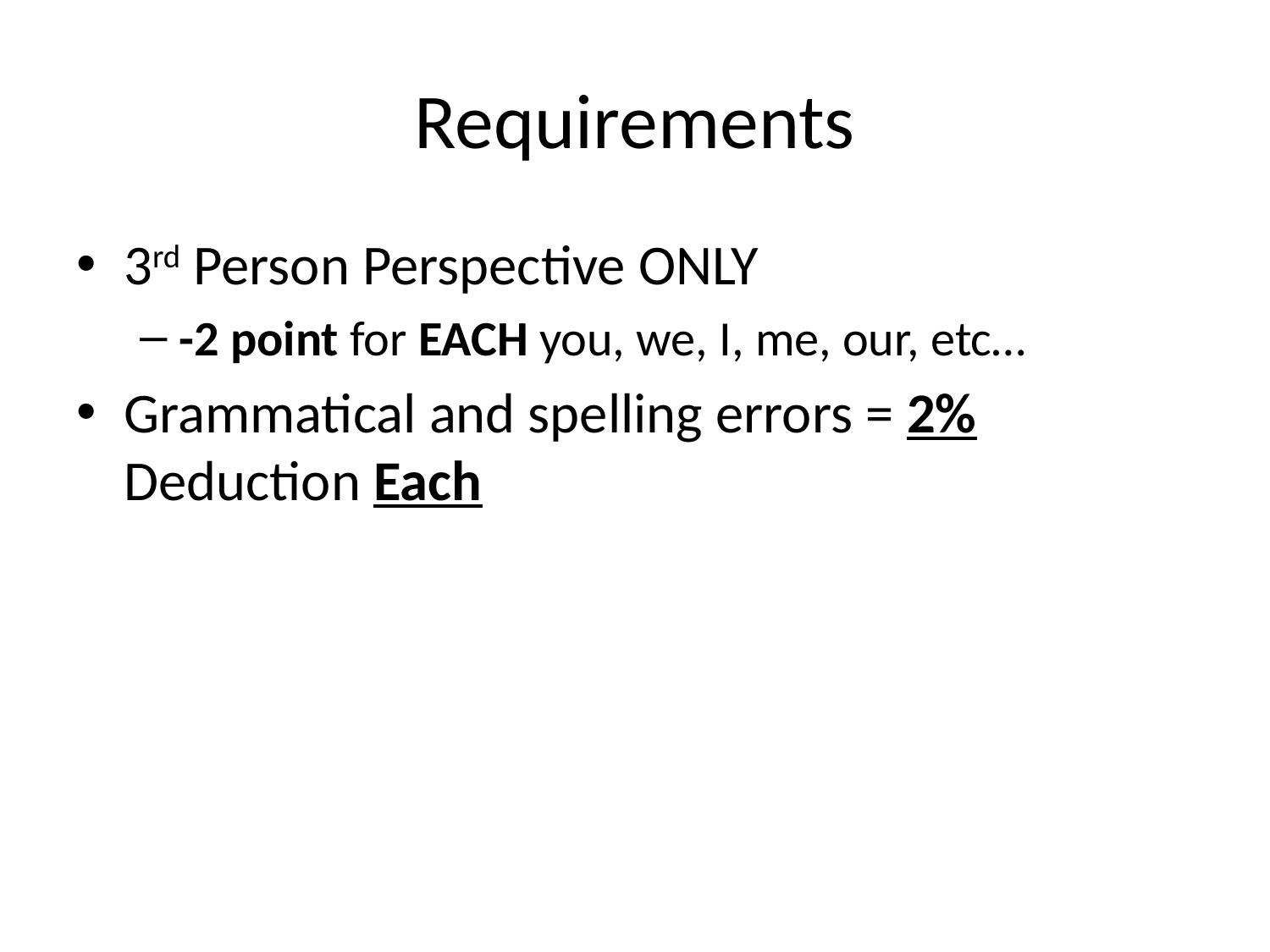

# Requirements
3rd Person Perspective ONLY
-2 point for EACH you, we, I, me, our, etc…
Grammatical and spelling errors = 2% Deduction Each